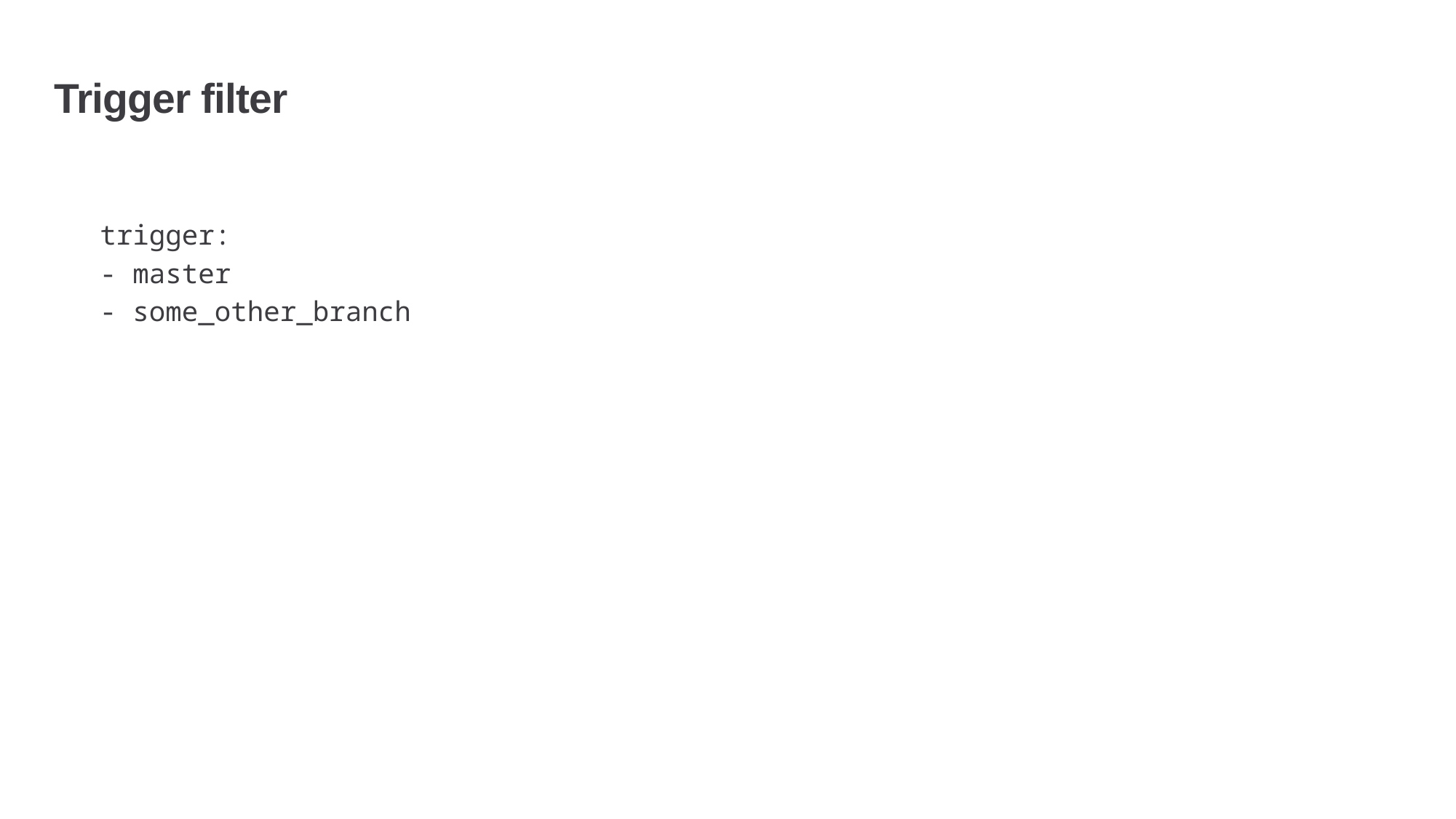

# Trigger filter
trigger:
- master
- some_other_branch